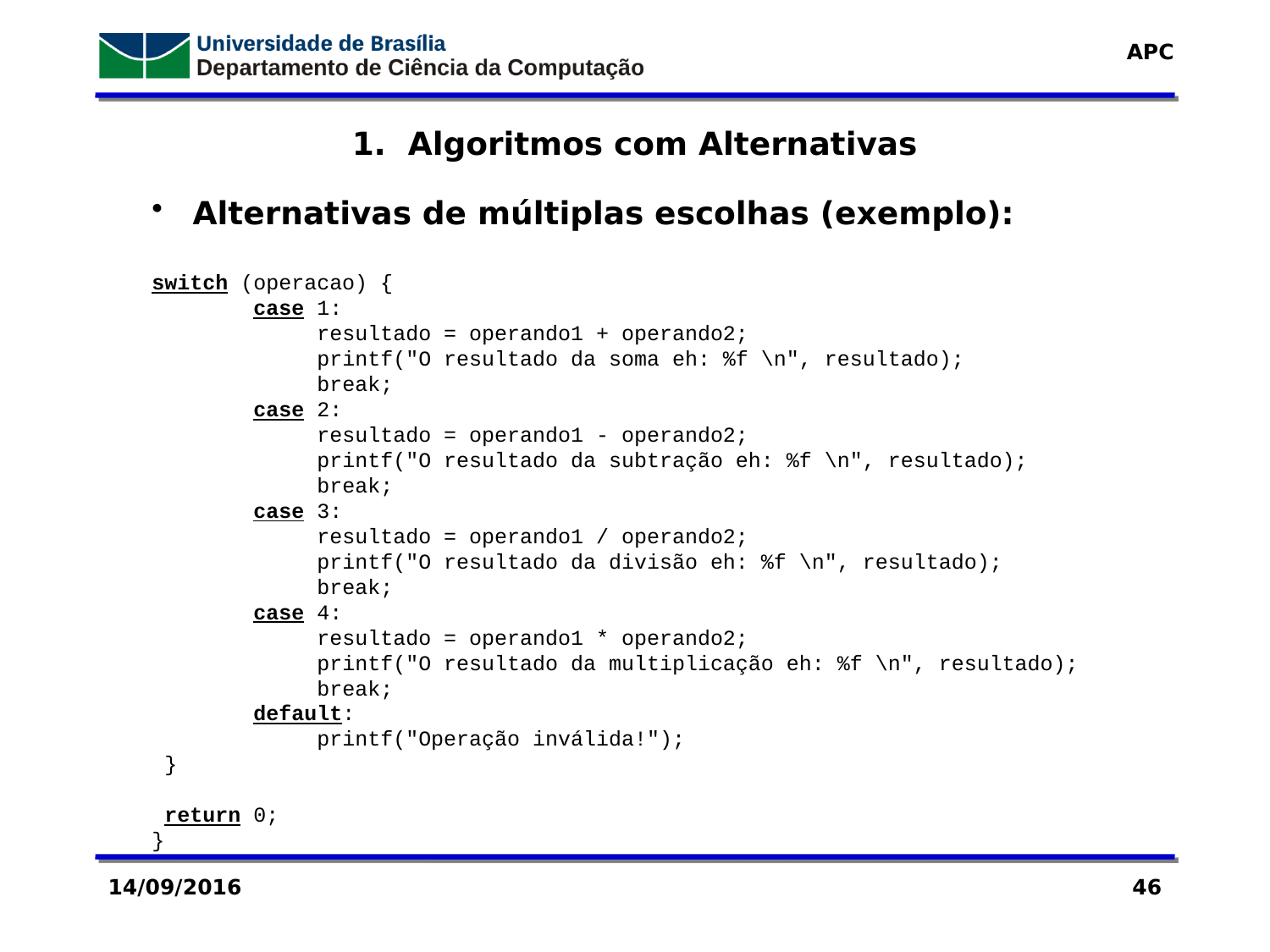

1.  Algoritmos com Alternativas
 Alternativas de múltiplas escolhas (exemplo):

switch (operacao) {
        case 1:
             resultado = operando1 + operando2;
             printf("O resultado da soma eh: %f \n", resultado);
             break;
        case 2:
             resultado = operando1 - operando2;
             printf("O resultado da subtração eh: %f \n", resultado);
             break;
        case 3:
             resultado = operando1 / operando2;
             printf("O resultado da divisão eh: %f \n", resultado);
             break;
        case 4:
             resultado = operando1 * operando2;
             printf("O resultado da multiplicação eh: %f \n", resultado);
             break;
        default:
             printf("Operação inválida!");
 }

 return 0;
}
14/09/2016
46